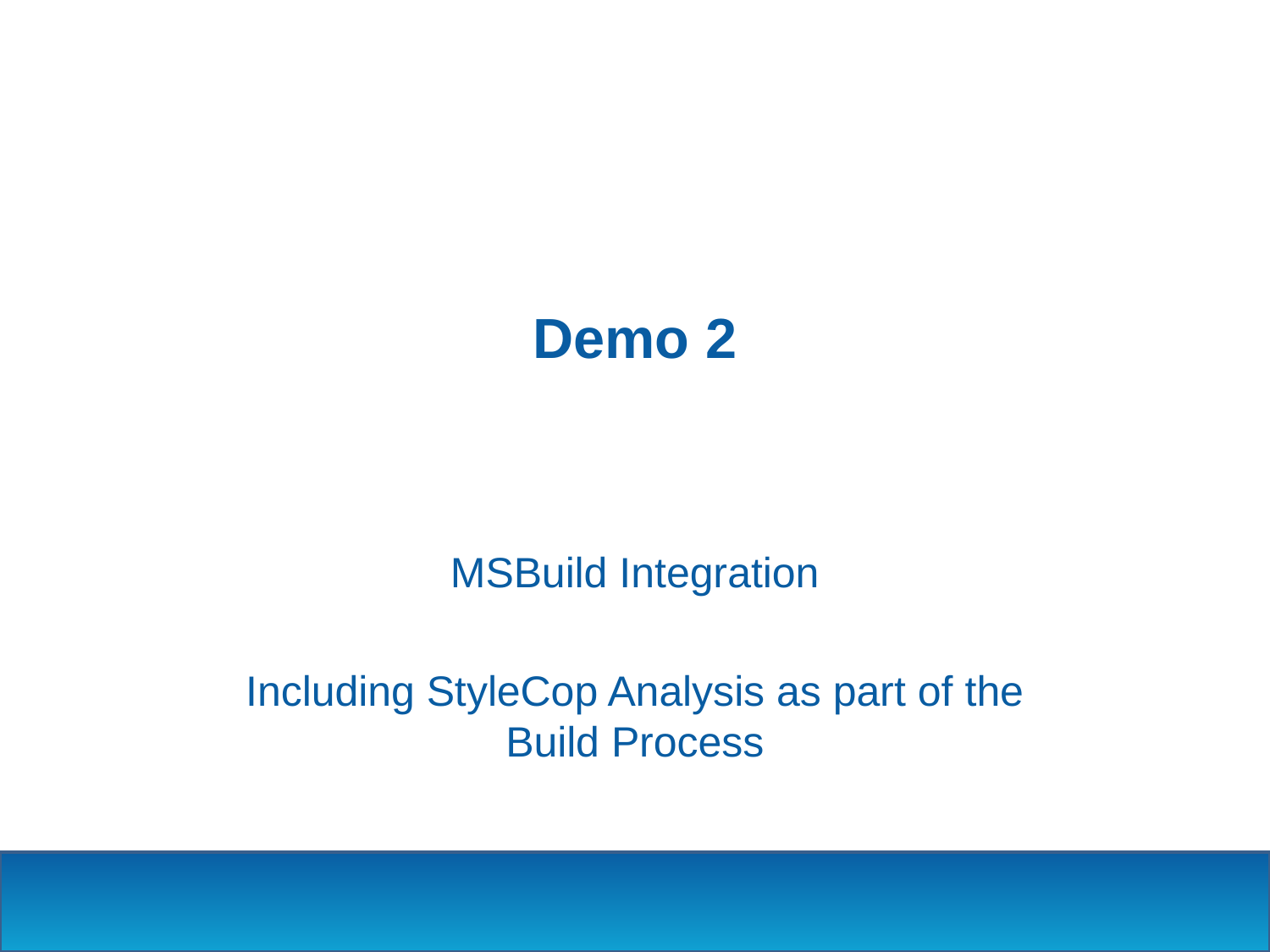

Demo 2
MSBuild Integration

Including StyleCop Analysis as part of the Build Process